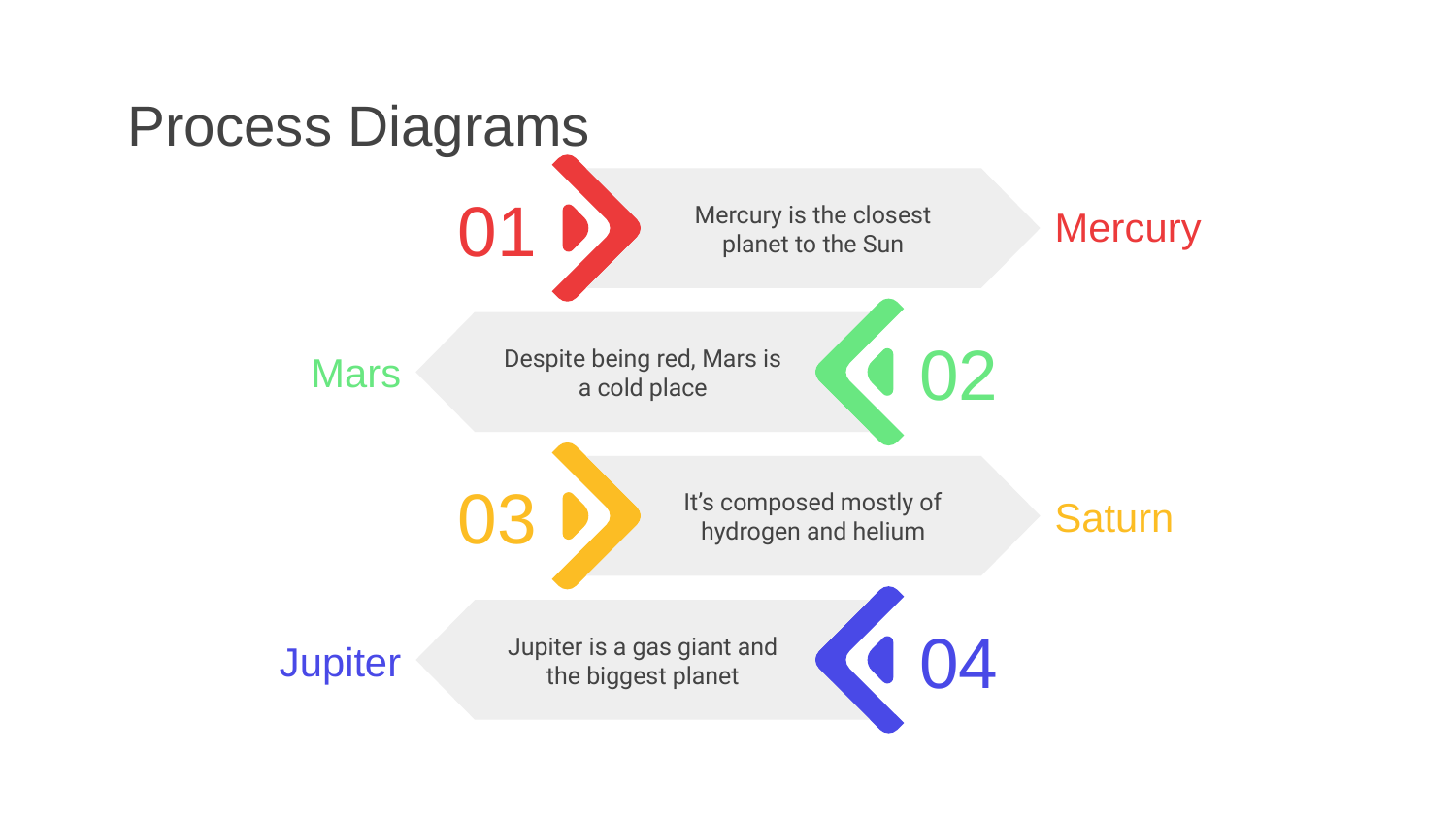

# Process Diagrams

Mercury is the closest planet to the Sun
01
Mercury

Despite being red, Mars is a cold place
02
Mars

It’s composed mostly of hydrogen and helium
03
Saturn

Jupiter is a gas giant and the biggest planet
04
Jupiter